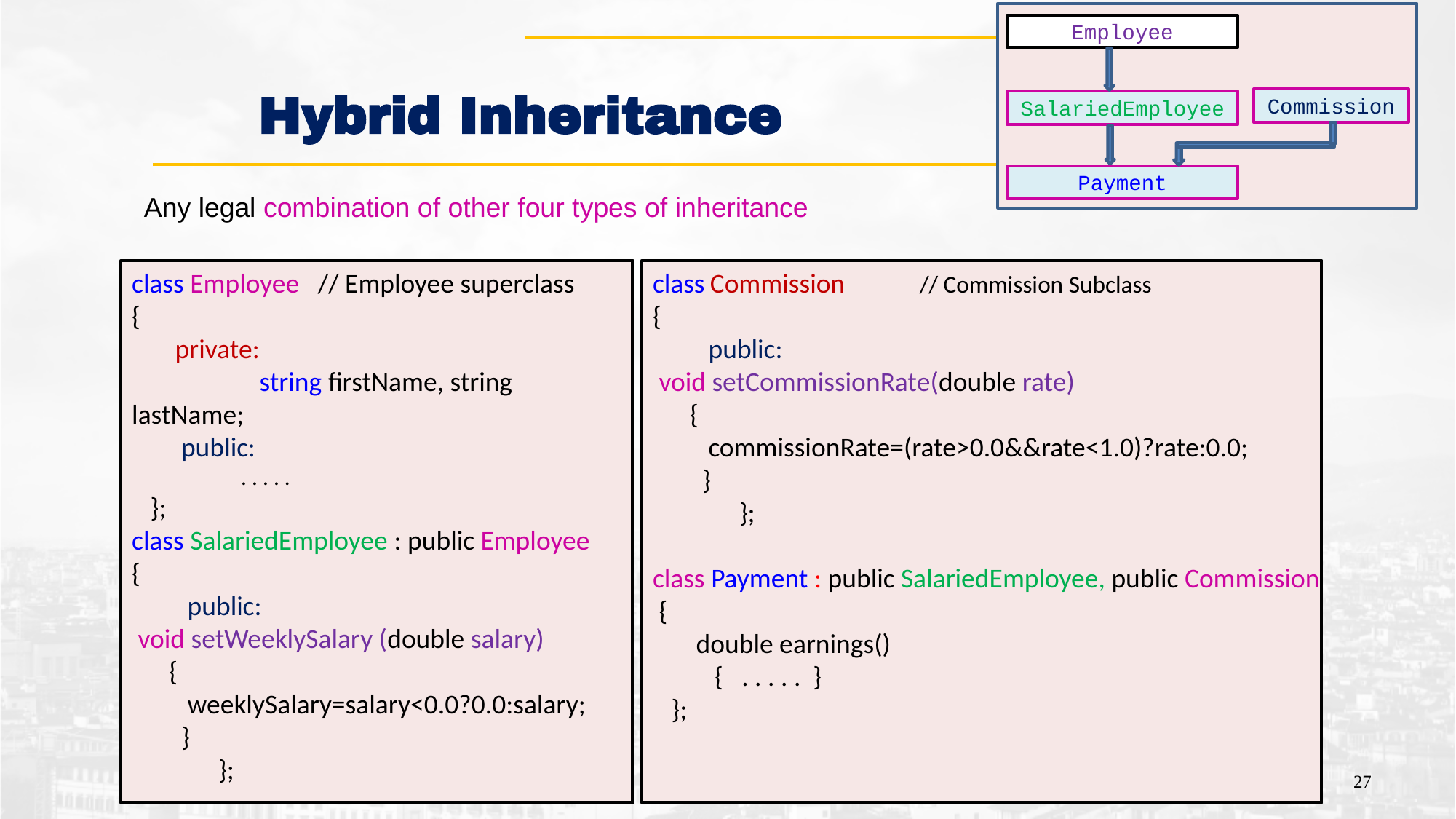

Employee

Commission
SalariedEmployee

Payment

# Hybrid Inheritance
Any legal combination of other four types of inheritance
class Employee   // Employee superclass
{
       private:
    	   string firstName, string lastName;
        public:
              	. . . . .
   };
class SalariedEmployee : public Employee
{
         public:
 void setWeeklySalary (double salary)
      {
         weeklySalary=salary<0.0?0.0:salary;
        }
              };

class Commission            // Commission Subclass
{
         public:
 void setCommissionRate(double rate)
      {
         commissionRate=(rate>0.0&&rate<1.0)?rate:0.0;
        }
              };

class Payment : public SalariedEmployee, public Commission
 {
       double earnings()
          {   . . . . .  }
   };
27